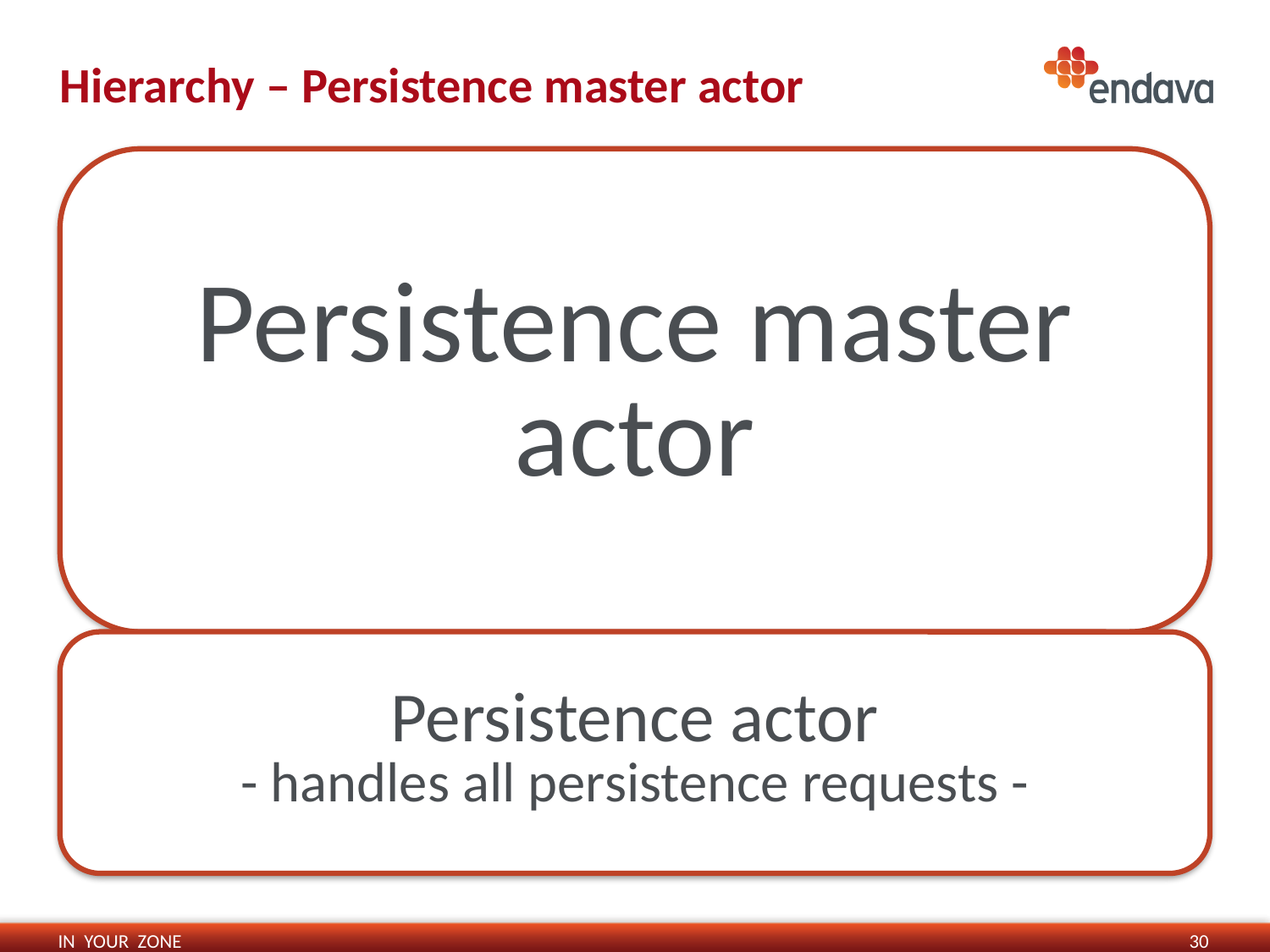

# Hierarchy – Persistence master actor
Persistence master actor
Persistence actor
- handles all persistence requests -
30